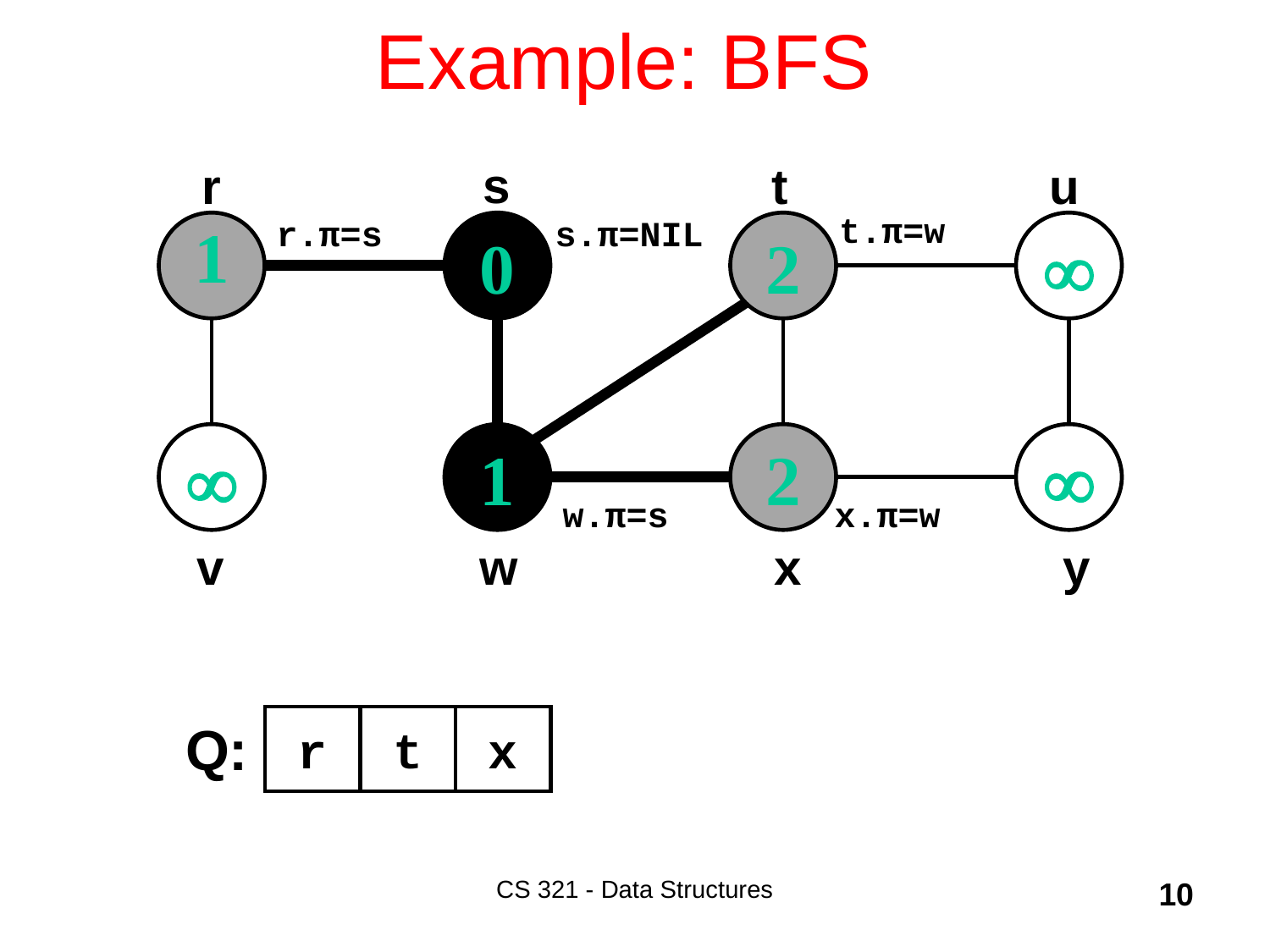

# Example: BFS
s
r
t
u
t.π=w
s.π=NIL
r.π=s
1
0
2
∞
∞
1
2
∞
w.π=s
x.π=w
v
w
x
y
Q:
r
t
x
CS 321 - Data Structures
10